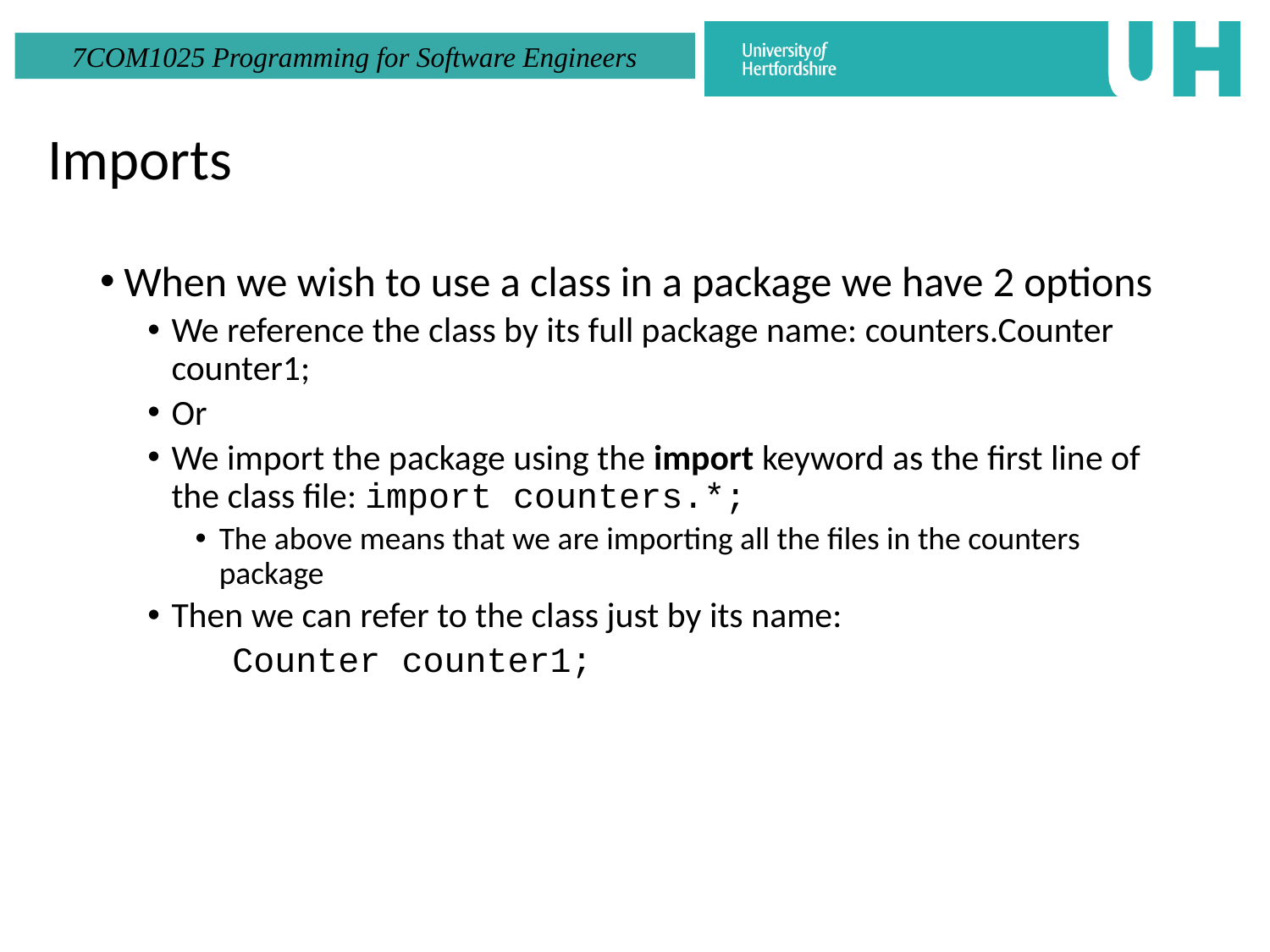

# Imports
When we wish to use a class in a package we have 2 options
We reference the class by its full package name: counters.Counter counter1;
Or
We import the package using the import keyword as the first line of the class file: import counters.*;
The above means that we are importing all the files in the counters package
Then we can refer to the class just by its name:
    Counter counter1;